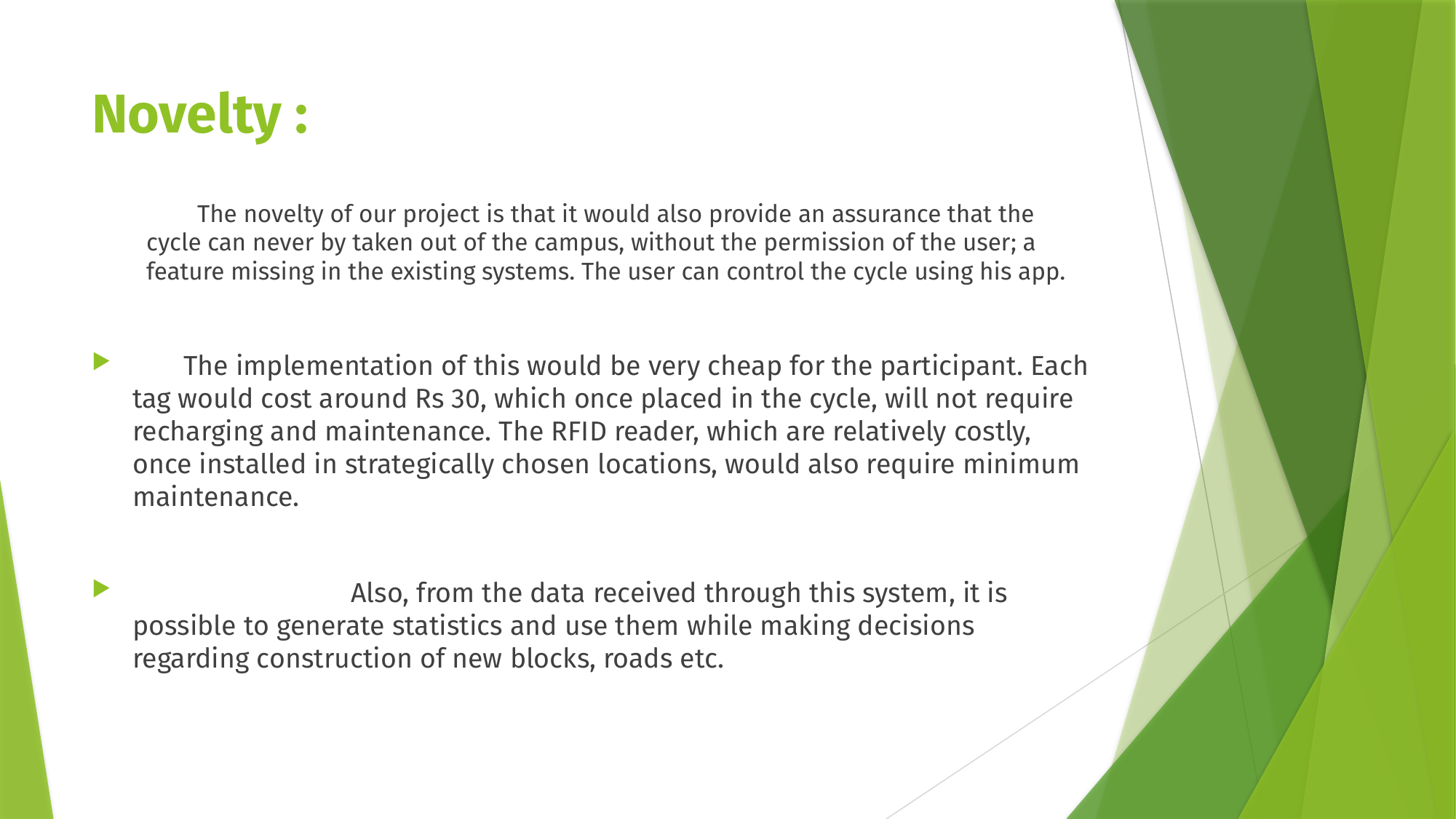

# Novelty :
        The novelty of our project is that it would also provide an assurance that the cycle can never by taken out of the campus, without the permission of the user; a feature missing in the existing systems. The user can control the cycle using his app.

       The implementation of this would be very cheap for the participant. Each tag would cost around Rs 30, which once placed in the cycle, will not require recharging and maintenance. The RFID reader, which are relatively costly, once installed in strategically chosen locations, would also require minimum maintenance.

		Also, from the data received through this system, it is possible to generate statistics and use them while making decisions regarding construction of new blocks, roads etc.